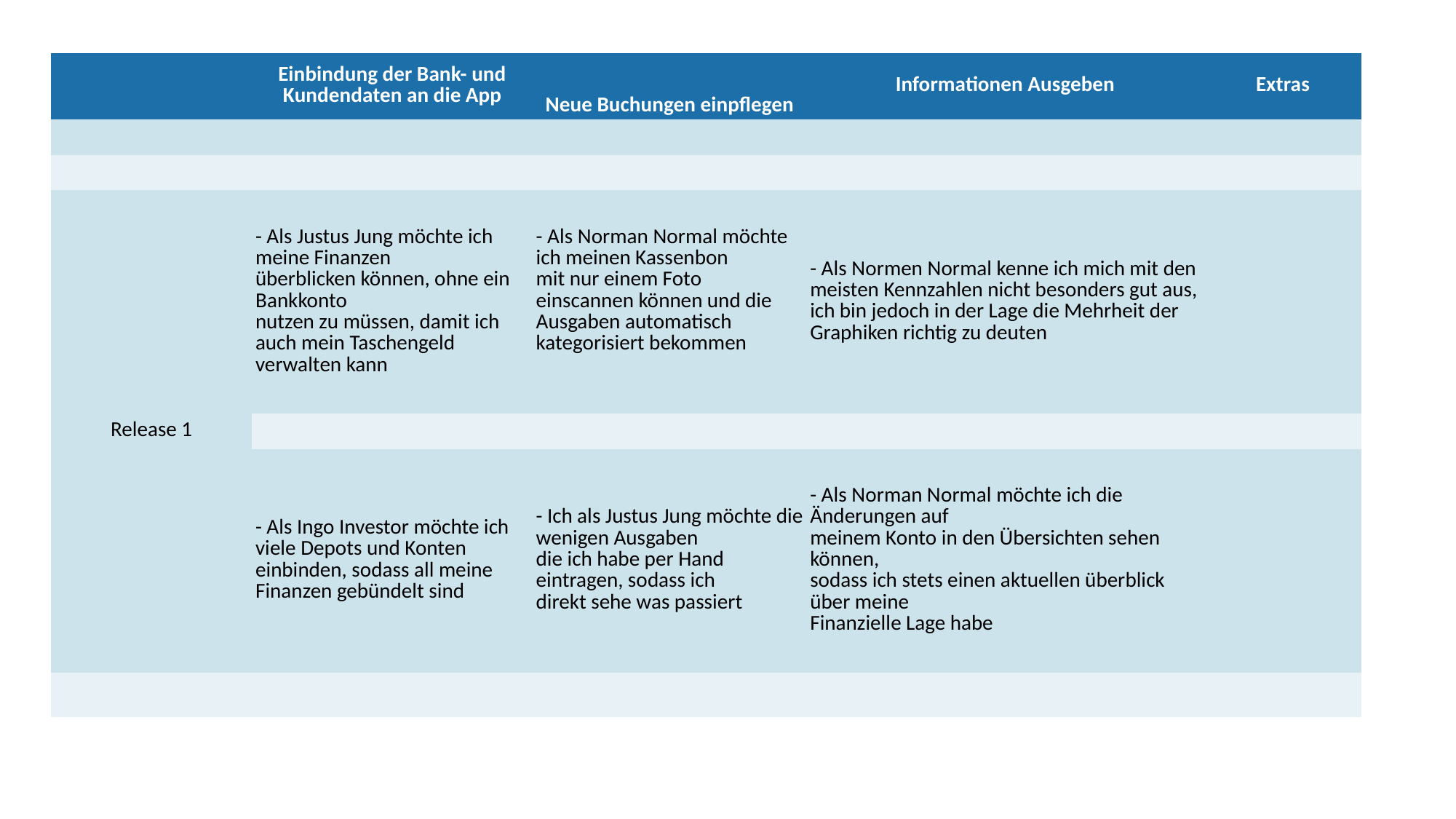

|  | Einbindung der Bank- und Kundendaten an die App | Neue Buchungen einpflegen | Informationen Ausgeben | Extras |
| --- | --- | --- | --- | --- |
|  |  |  |  |  |
|  |  |  |  |  |
| Release 1 | - Als Justus Jung möchte ich meine Finanzen überblicken können, ohne ein Bankkonto nutzen zu müssen, damit ich auch mein Taschengeld verwalten kann | - Als Norman Normal möchte ich meinen Kassenbon mit nur einem Foto einscannen können und die Ausgaben automatisch kategorisiert bekommen | - Als Normen Normal kenne ich mich mit den meisten Kennzahlen nicht besonders gut aus, ich bin jedoch in der Lage die Mehrheit der Graphiken richtig zu deuten |  |
|  |  |  |  |  |
|  | - Als Ingo Investor möchte ich viele Depots und Konten einbinden, sodass all meine Finanzen gebündelt sind | - Ich als Justus Jung möchte die wenigen Ausgaben die ich habe per Hand eintragen, sodass ich direkt sehe was passiert | - Als Norman Normal möchte ich die Änderungen auf meinem Konto in den Übersichten sehen können, sodass ich stets einen aktuellen überblick über meine Finanzielle Lage habe |  |
|  |  |  |  |  |